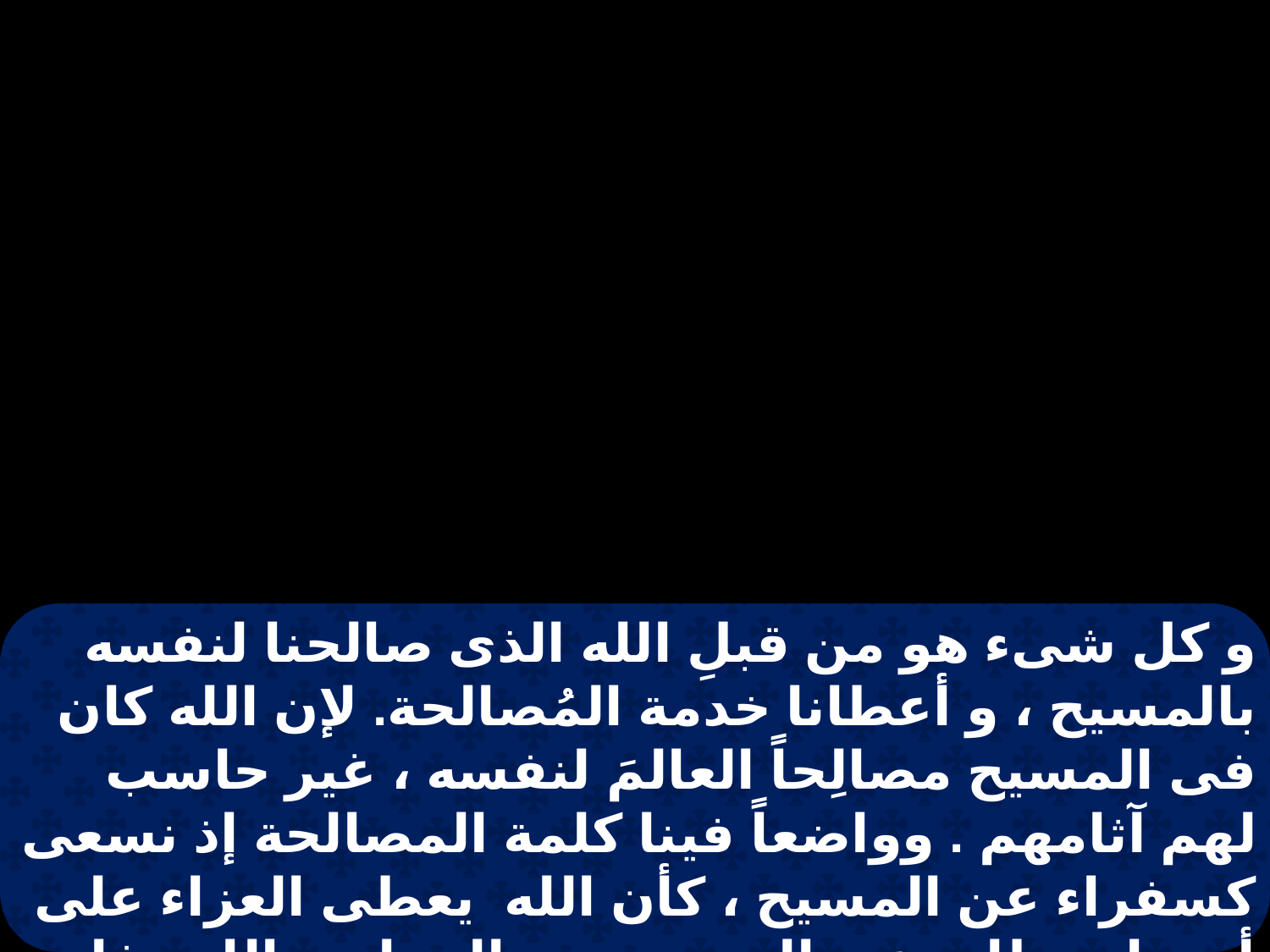

و كل شىء هو من قبلِ الله الذى صالحنا لنفسه بالمسيح ، و أعطانا خدمة المُصالحة. لإن الله كان فى المسيح مصالِحاً العالمَ لنفسه ، غير حاسب لهم آثامهم . وواضعاً فينا كلمة المصالحة إذ نسعى كسفراء عن المسيح ، كأن الله  يعطى العزاء على أيدينا ، نطلب عن المسيح ، تصالحوا مع الله . فإن الذى لم يعرف خطيئة ، قد صَيَّر نفسه عنا خطيئة ،